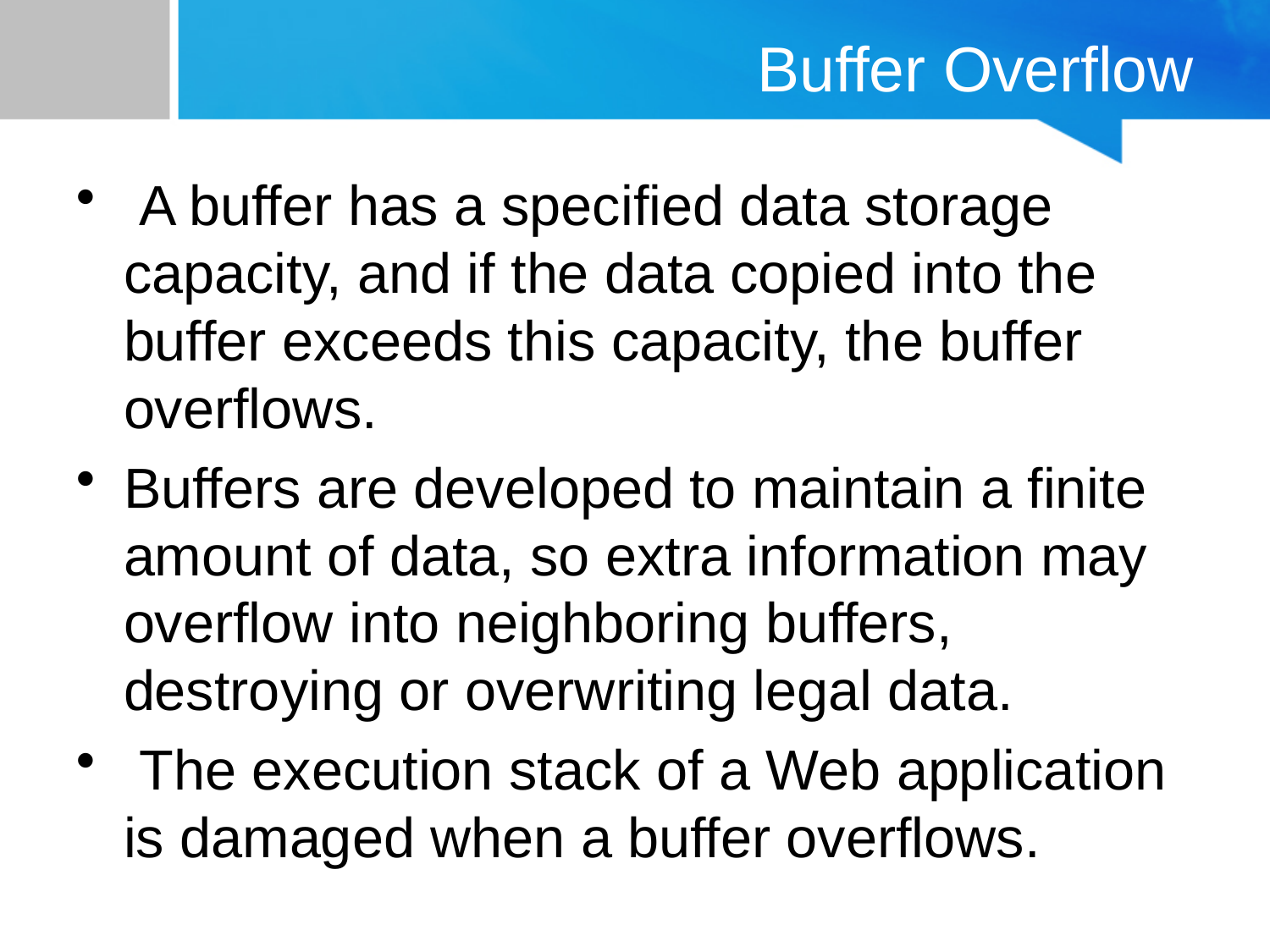

# Buffer Overflow
 A buffer has a specified data storage capacity, and if the data copied into the buffer exceeds this capacity, the buffer overflows.
Buffers are developed to maintain a finite amount of data, so extra information may overflow into neighboring buffers, destroying or overwriting legal data.
 The execution stack of a Web application is damaged when a buffer overflows.